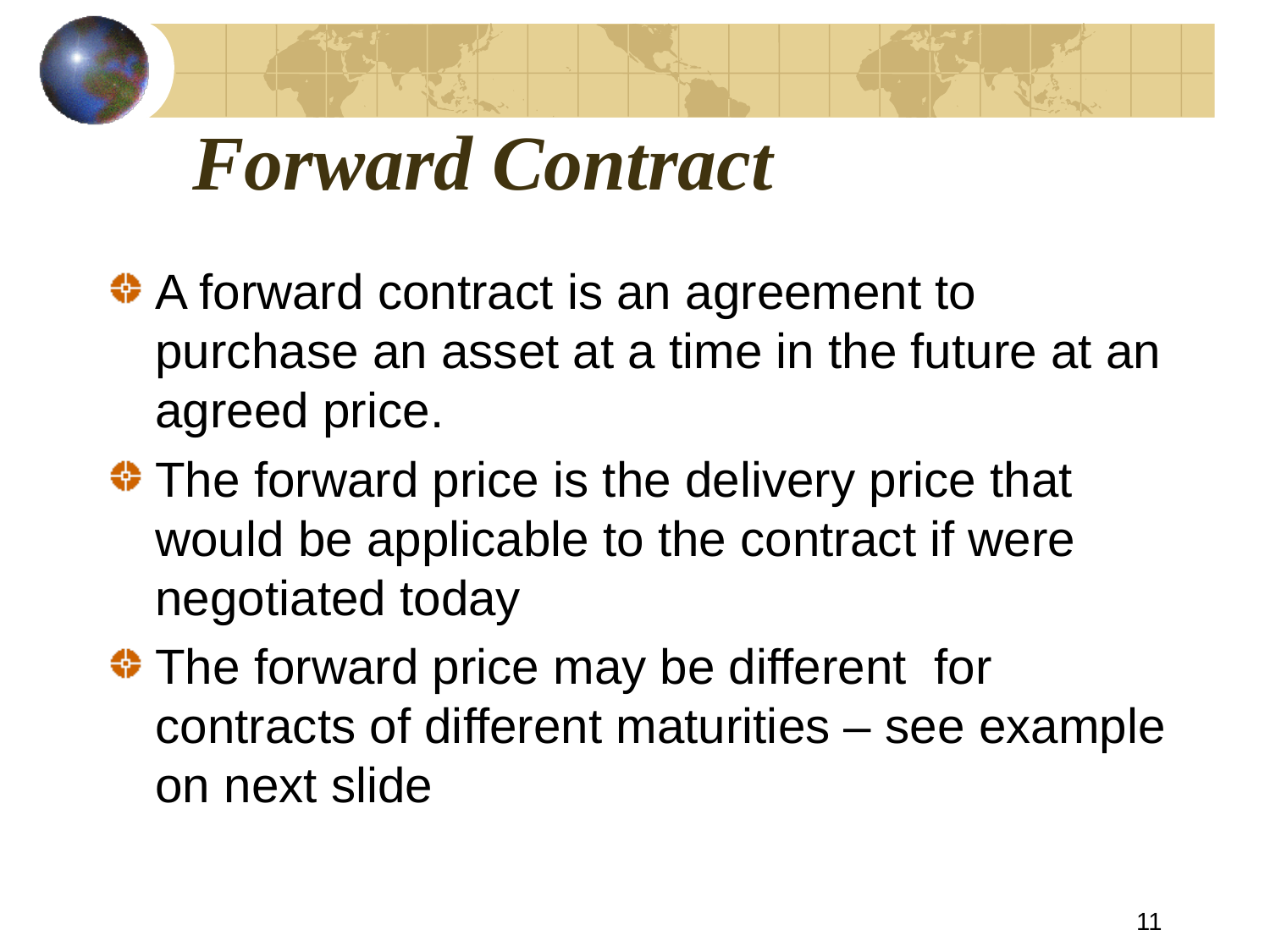

# Forward Contract
A forward contract is an agreement to purchase an asset at a time in the future at an agreed price.
The forward price is the delivery price that would be applicable to the contract if were negotiated today
The forward price may be different  for contracts of different maturities – see example on next slide

11